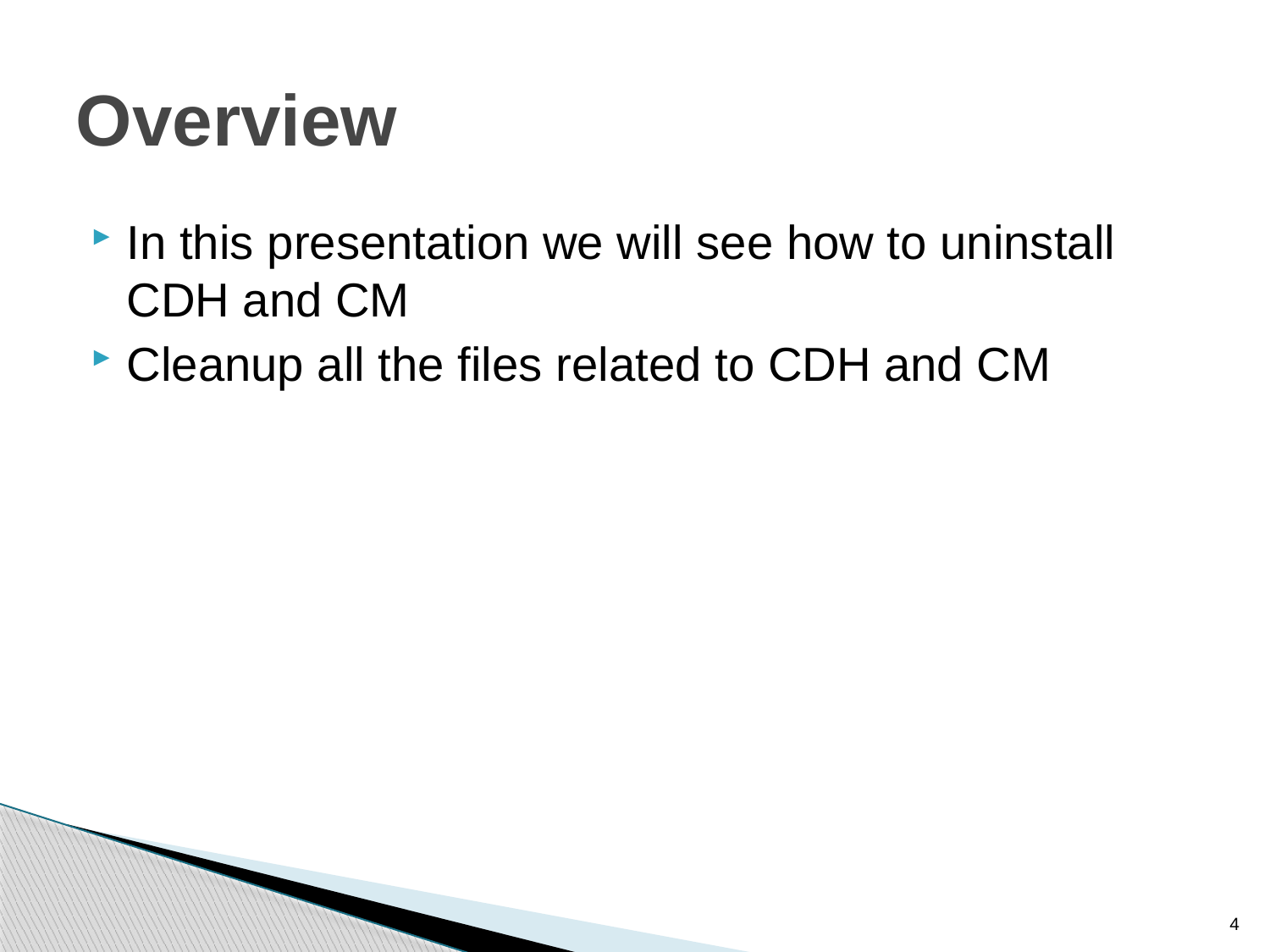

# Overview
In this presentation we will see how to uninstall CDH and CM
Cleanup all the files related to CDH and CM

4